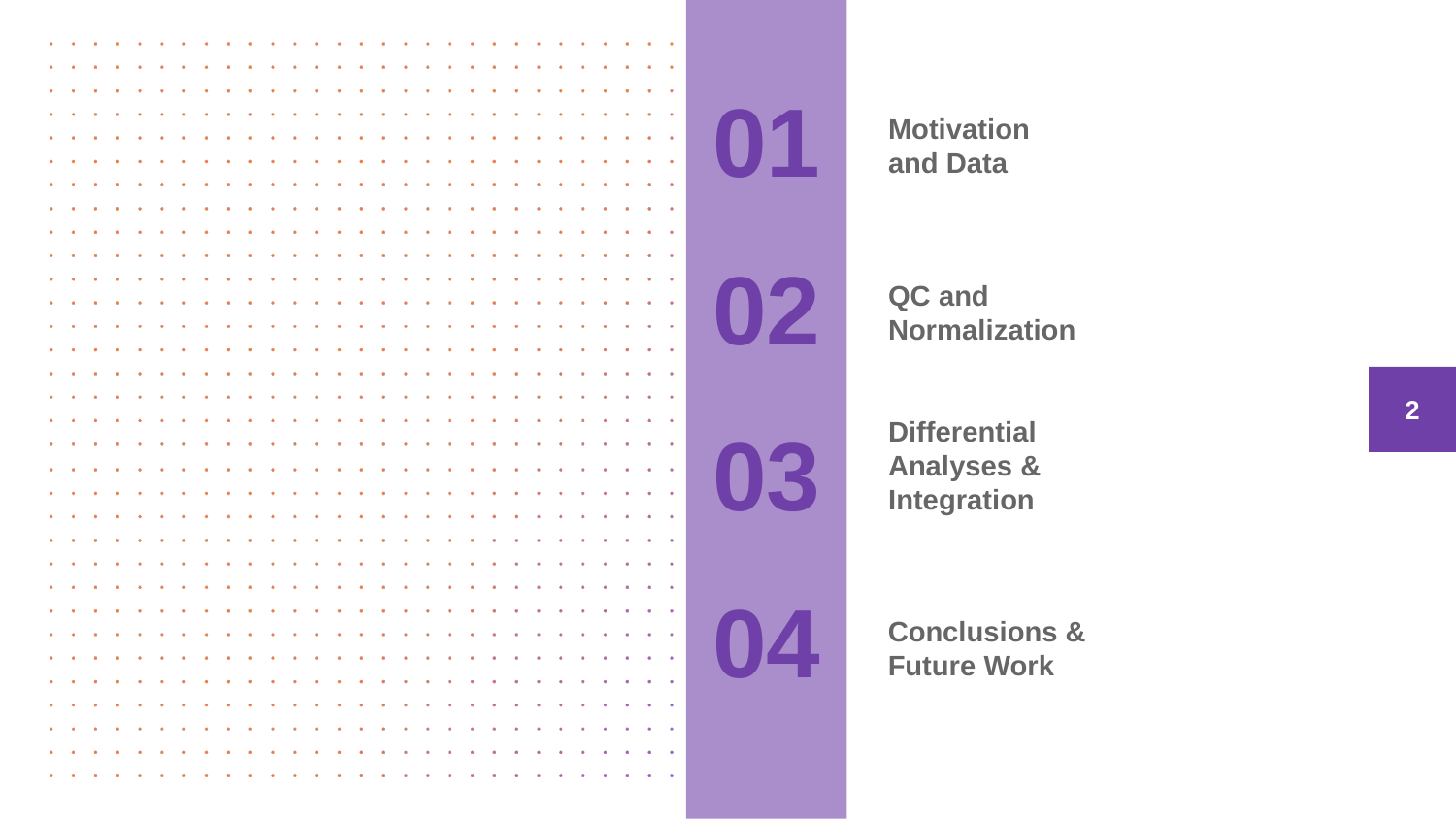

# 01
Motivation and Data
02
QC and Normalization
2
03
Differential Analyses & Integration
04
Conclusions & Future Work